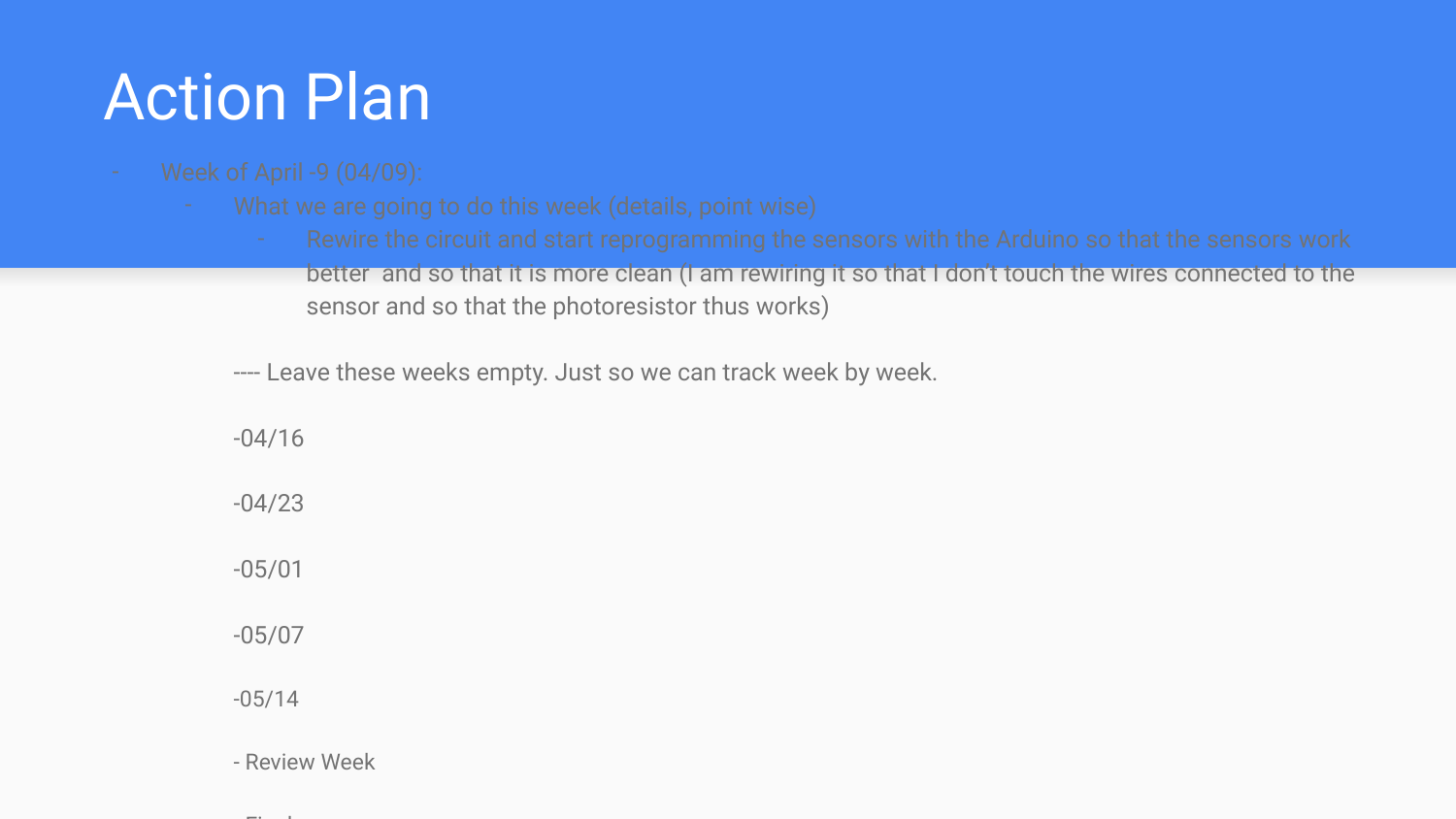

# Action Plan
Week of April -9 (04/09):
What we are going to do this week (details, point wise)
Rewire the circuit and start reprogramming the sensors with the Arduino so that the sensors work better  and so that it is more clean (I am rewiring it so that I don’t touch the wires connected to the sensor and so that the photoresistor thus works)
---- Leave these weeks empty. Just so we can track week by week.
-04/16
-04/23
-05/01
-05/07
-05/14
- Review Week
- Finals